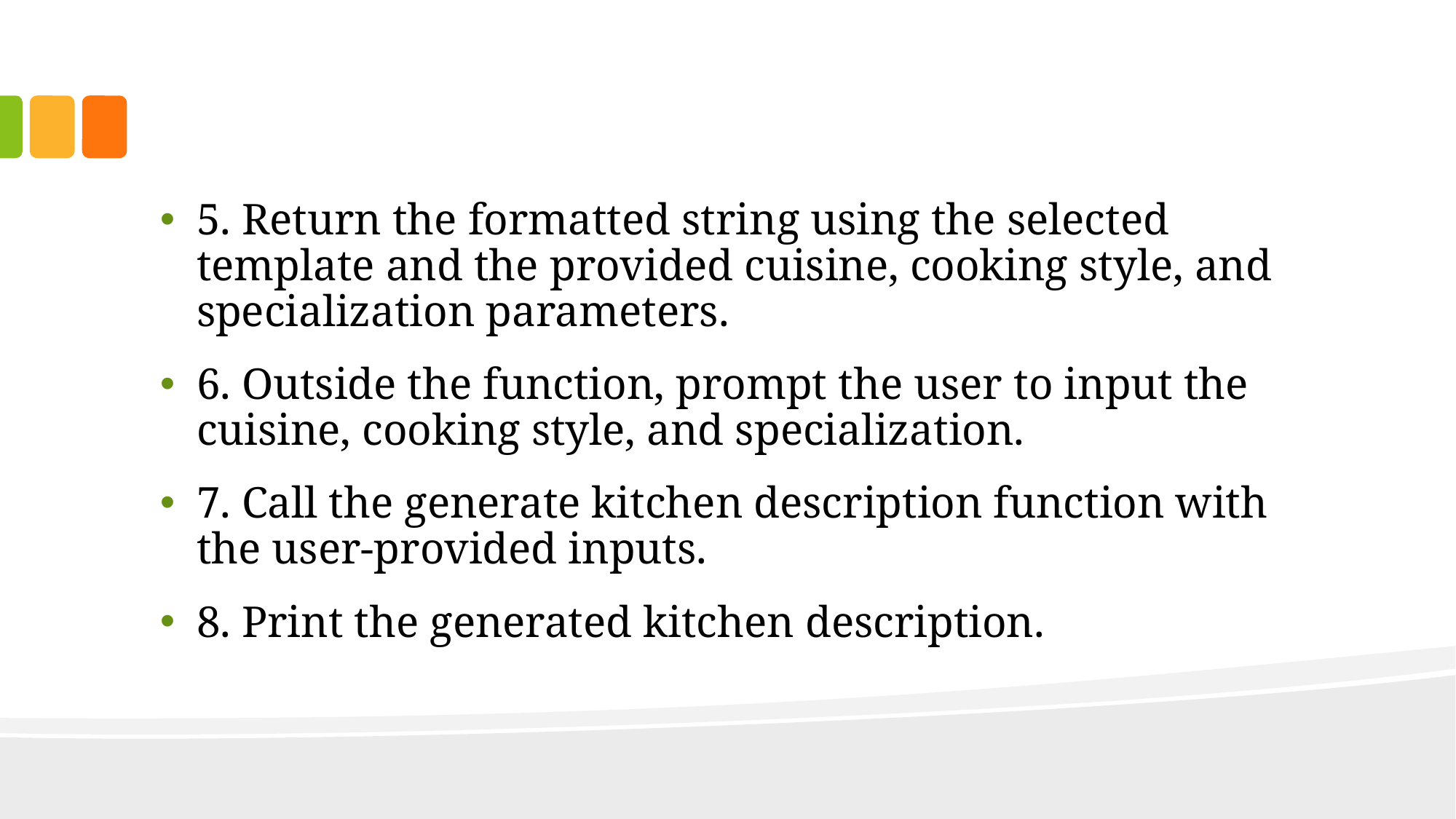

5. Return the formatted string using the selected template and the provided cuisine, cooking style, and specialization parameters.
6. Outside the function, prompt the user to input the cuisine, cooking style, and specialization.
7. Call the generate kitchen description function with the user-provided inputs.
8. Print the generated kitchen description.